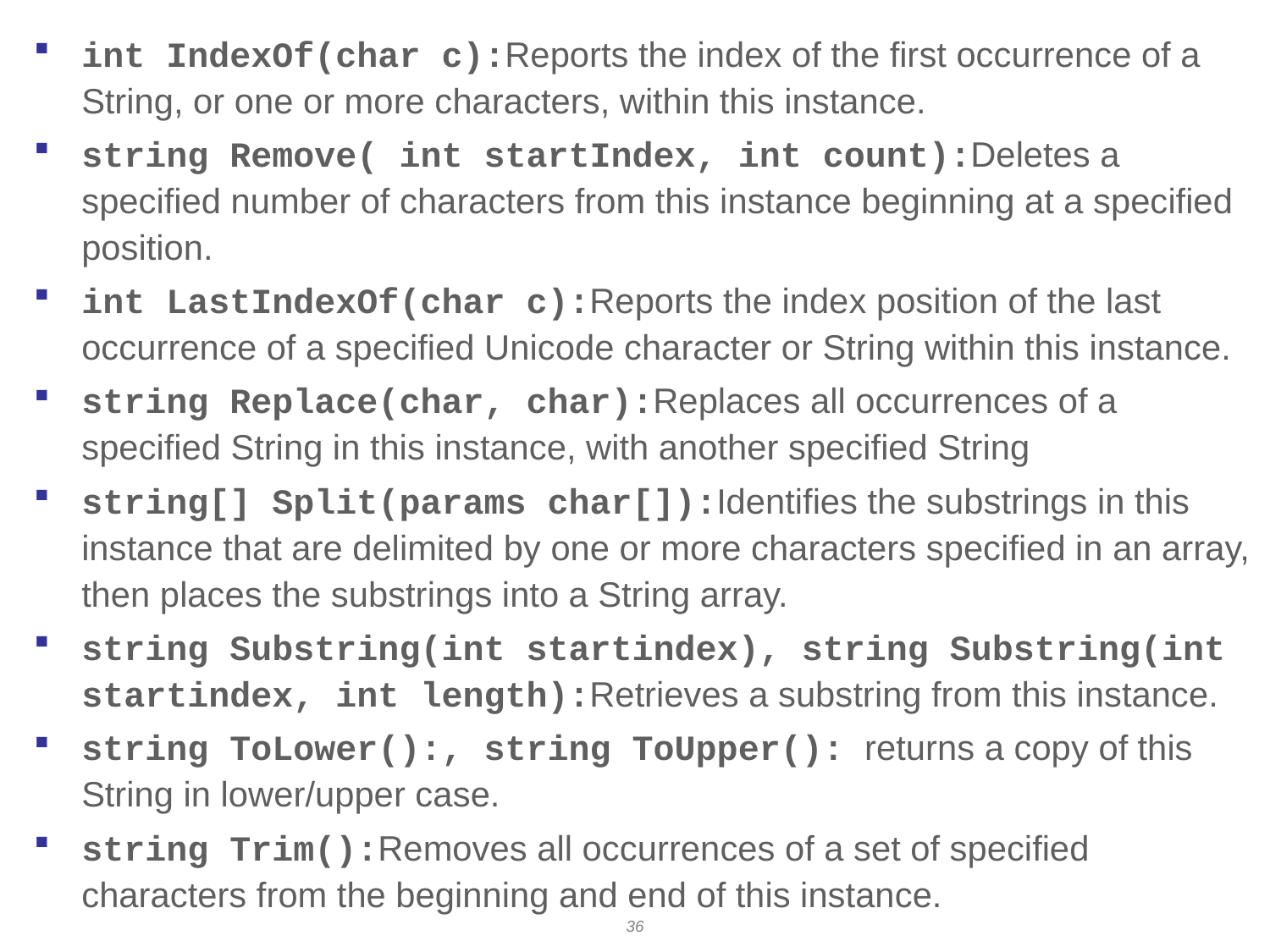

int IndexOf(char c):Reports the index of the first occurrence of a String, or one or more characters, within this instance.
string Remove( int startIndex, int count):Deletes a specified number of characters from this instance beginning at a specified position.
int LastIndexOf(char c):Reports the index position of the last occurrence of a specified Unicode character or String within this instance.
string Replace(char, char):Replaces all occurrences of a specified String in this instance, with another specified String
string[] Split(params char[]):Identifies the substrings in this instance that are delimited by one or more characters specified in an array, then places the substrings into a String array.
string Substring(int startindex), string Substring(int startindex, int length):Retrieves a substring from this instance.
string ToLower():, string ToUpper(): returns a copy of this String in lower/upper case.
string Trim():Removes all occurrences of a set of specified characters from the beginning and end of this instance.

36